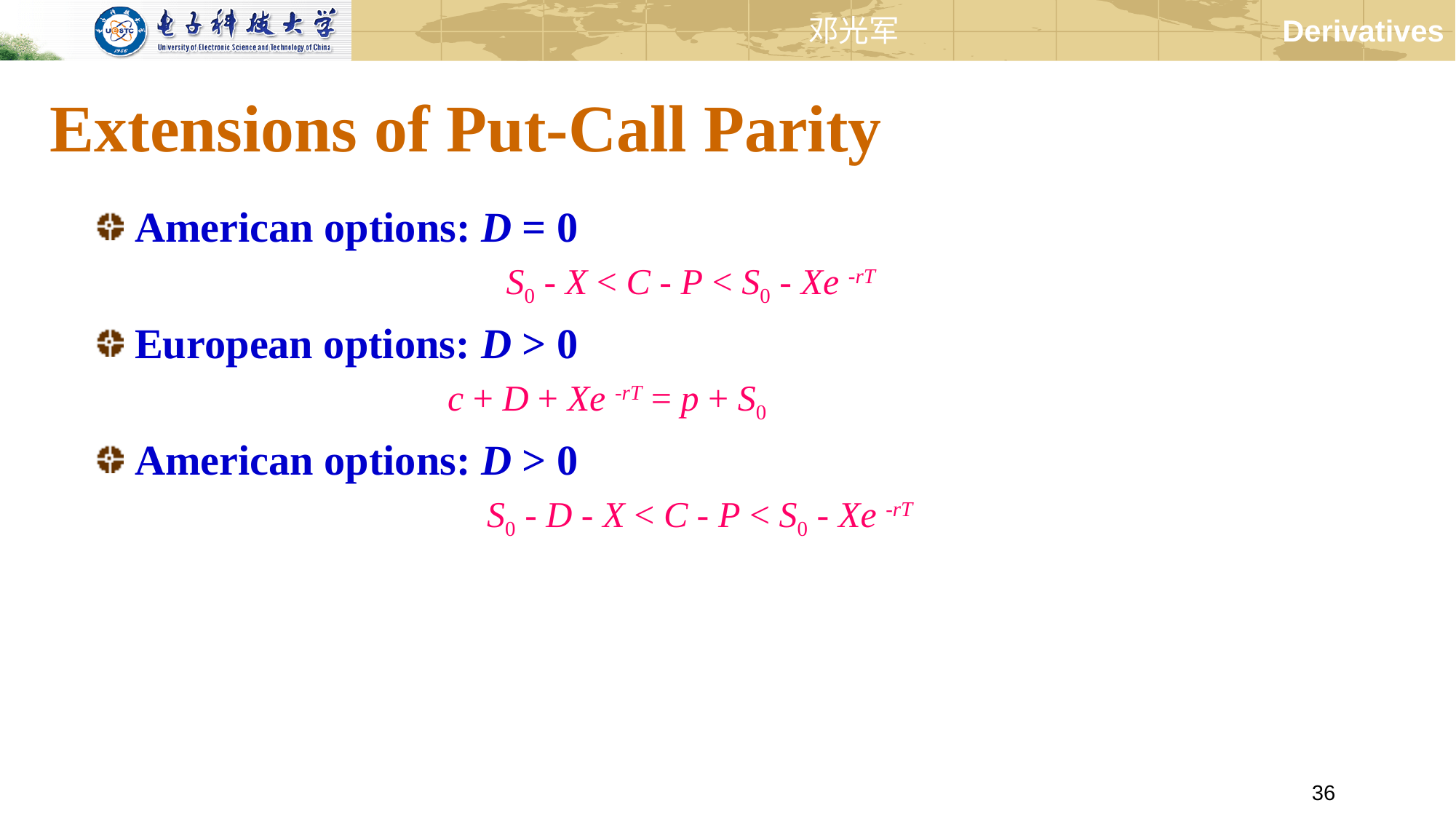

# Extensions of Put-Call Parity
American options: D = 0
S0 - X < C - P < S0 - Xe -rT
European options: D > 0
c + D + Xe -rT = p + S0
American options: D > 0
S0 - D - X < C - P < S0 - Xe -rT